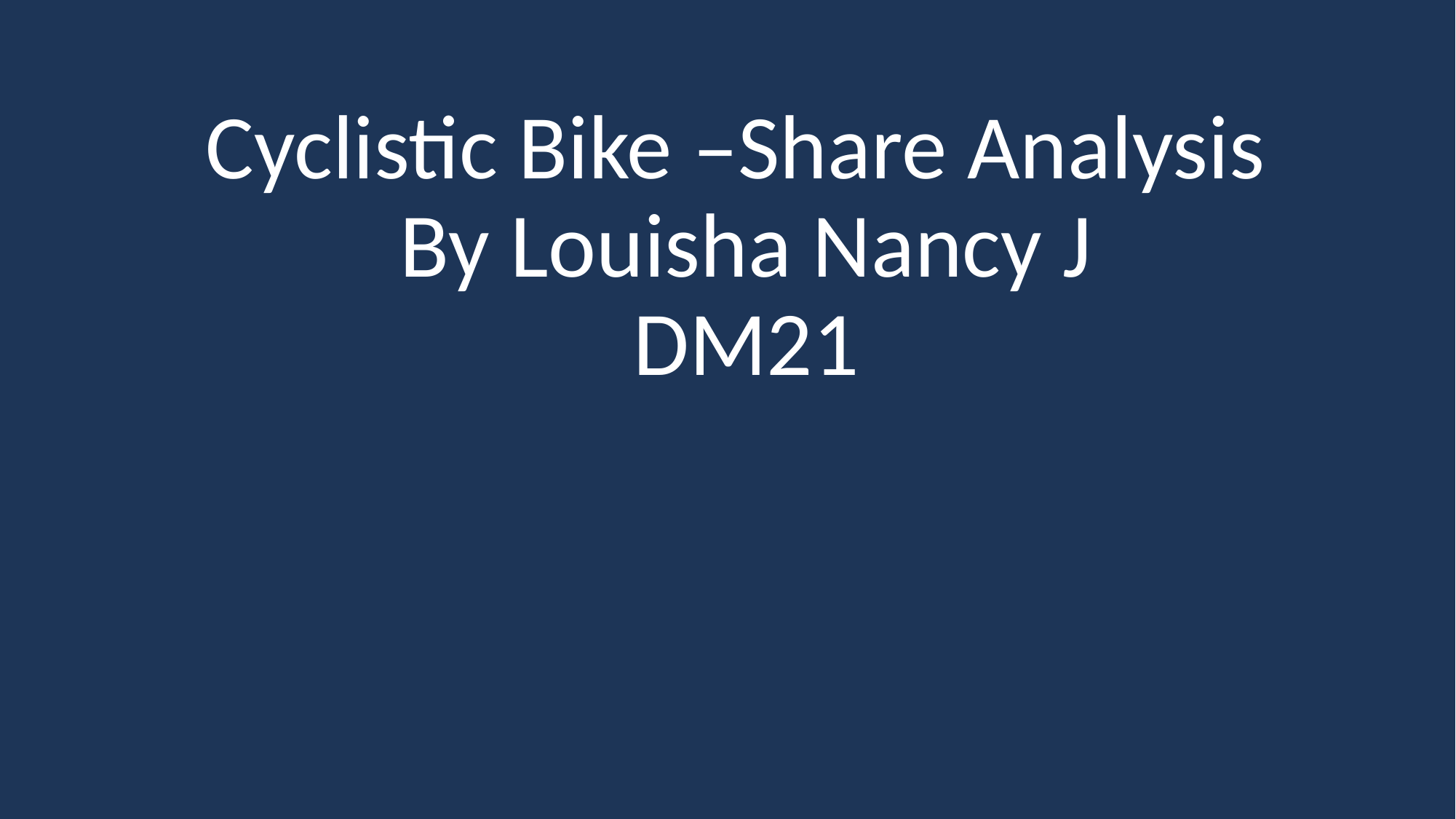

Cyclistic Bike –Share Analysis
By Louisha Nancy J
DM21